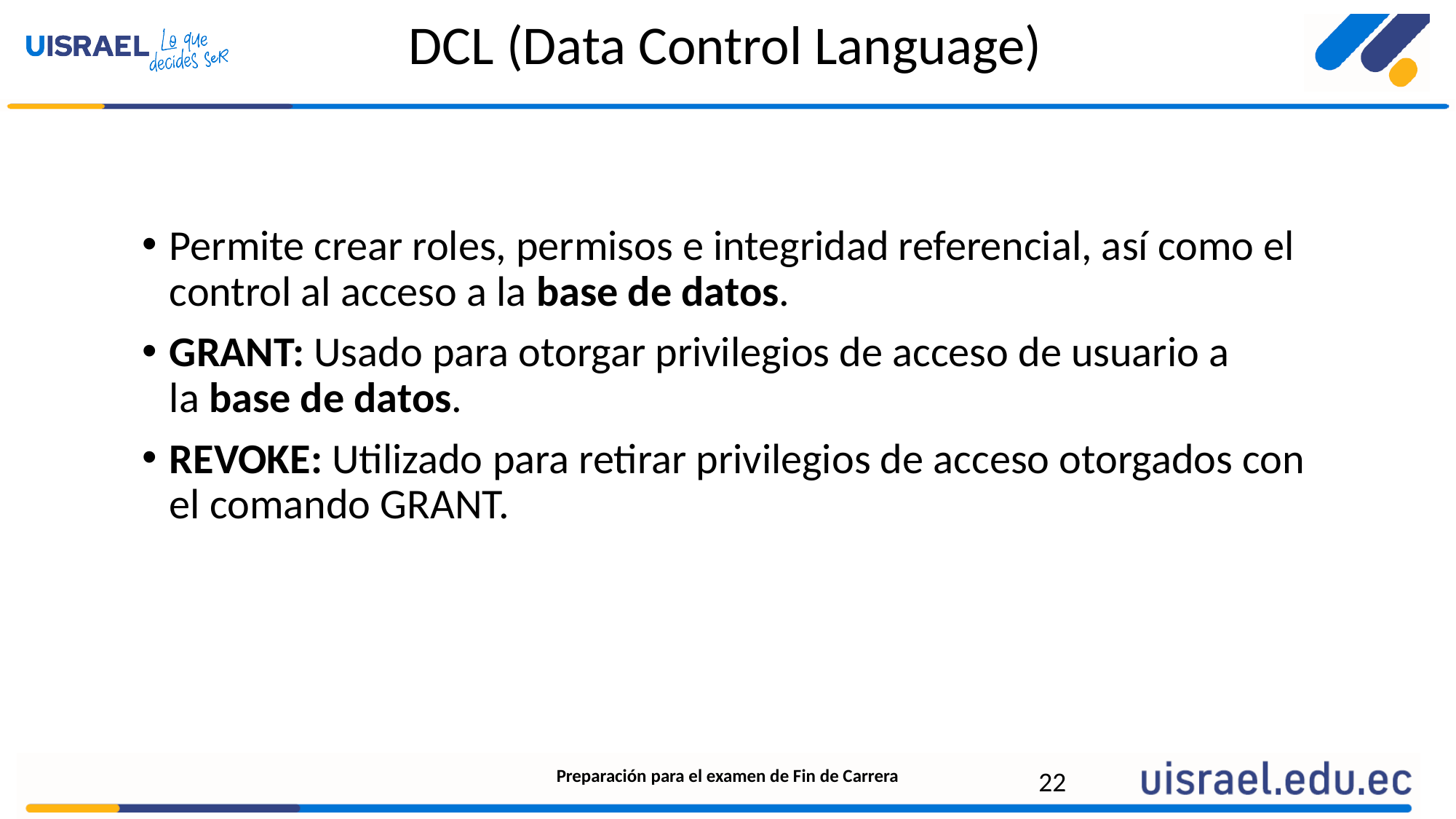

# DCL (Data Control Language)
Permite crear roles, permisos e integridad referencial, así como el control al acceso a la base de datos.
GRANT: Usado para otorgar privilegios de acceso de usuario a la base de datos.
REVOKE: Utilizado para retirar privilegios de acceso otorgados con el comando GRANT.

Preparación para el examen de Fin de Carrera
22